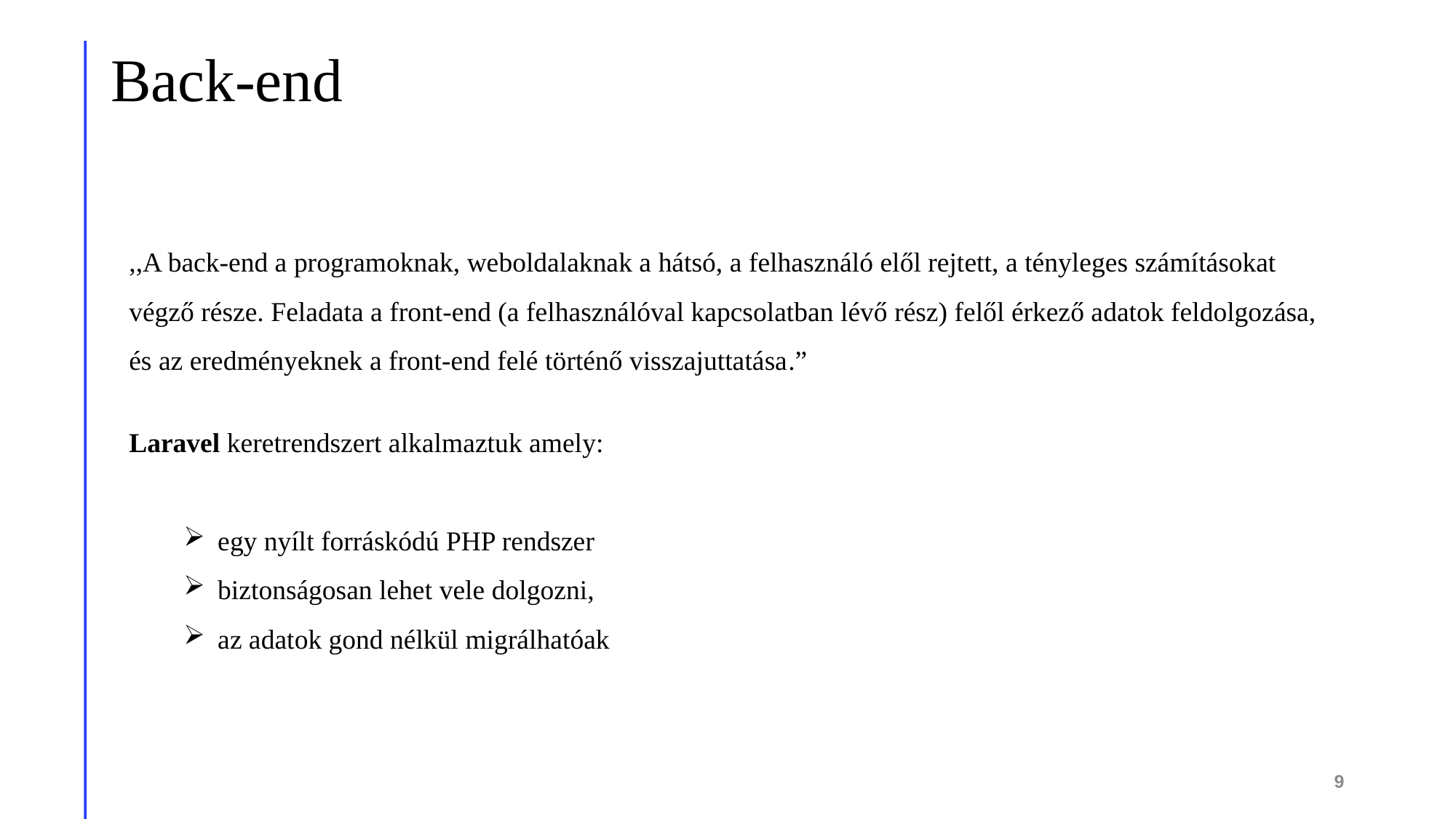

Back-end
,,A back-end a programoknak, weboldalaknak a hátsó, a felhasználó elől rejtett, a tényleges számításokat végző része. Feladata a front-end (a felhasználóval kapcsolatban lévő rész) felől érkező adatok feldolgozása, és az eredményeknek a front‑end felé történő visszajuttatása.”

Laravel keretrendszert alkalmaztuk amely:

egy nyílt forráskódú PHP rendszer
biztonságosan lehet vele dolgozni,
az adatok gond nélkül migrálhatóak

9